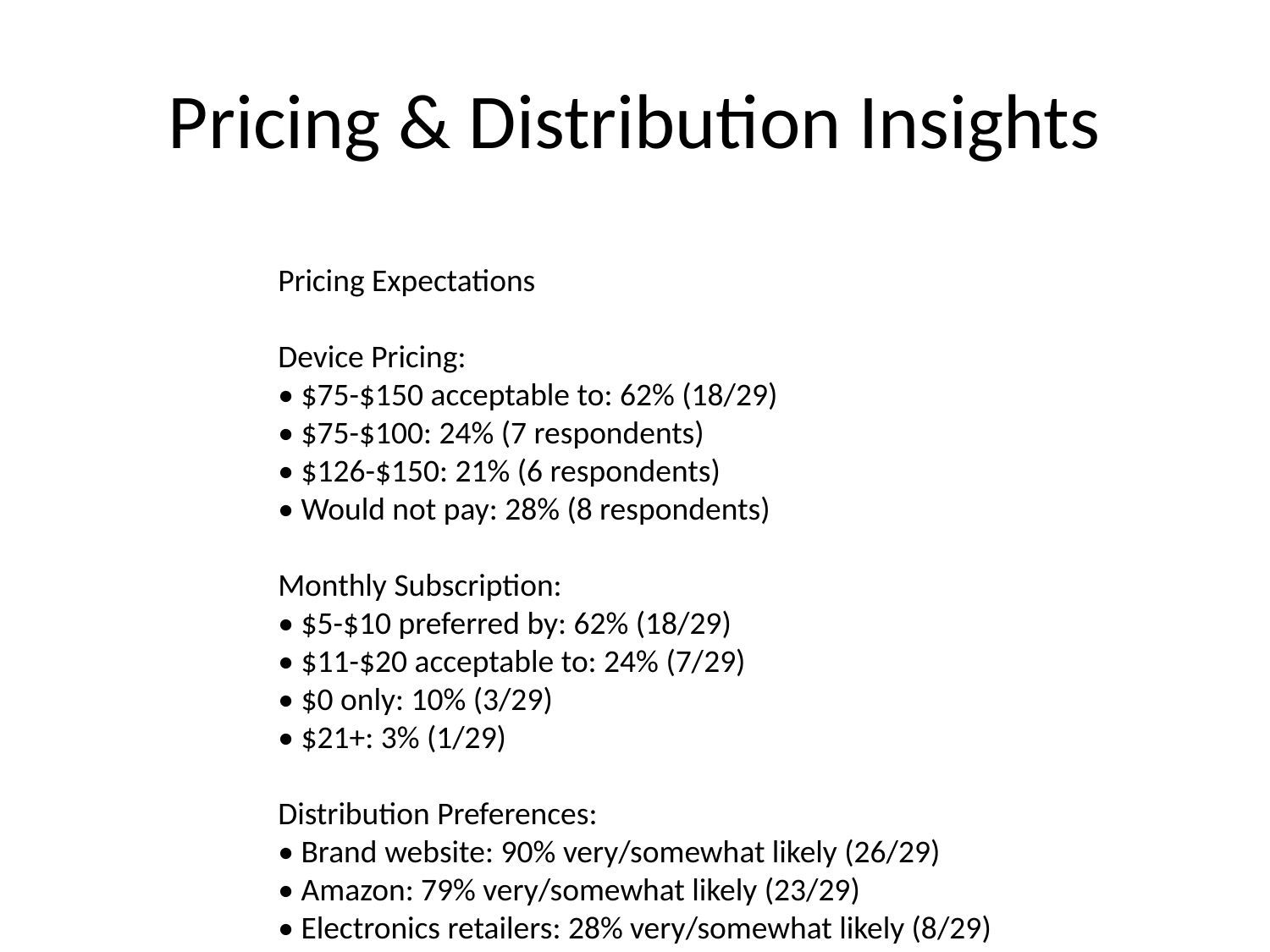

# Pricing & Distribution Insights

Pricing Expectations

Device Pricing:
• $75-$150 acceptable to: 62% (18/29)
• $75-$100: 24% (7 respondents)
• $126-$150: 21% (6 respondents)
• Would not pay: 28% (8 respondents)

Monthly Subscription:
• $5-$10 preferred by: 62% (18/29)
• $11-$20 acceptable to: 24% (7/29)
• $0 only: 10% (3/29)
• $21+: 3% (1/29)

Distribution Preferences:
• Brand website: 90% very/somewhat likely (26/29)
• Amazon: 79% very/somewhat likely (23/29)
• Electronics retailers: 28% very/somewhat likely (8/29)